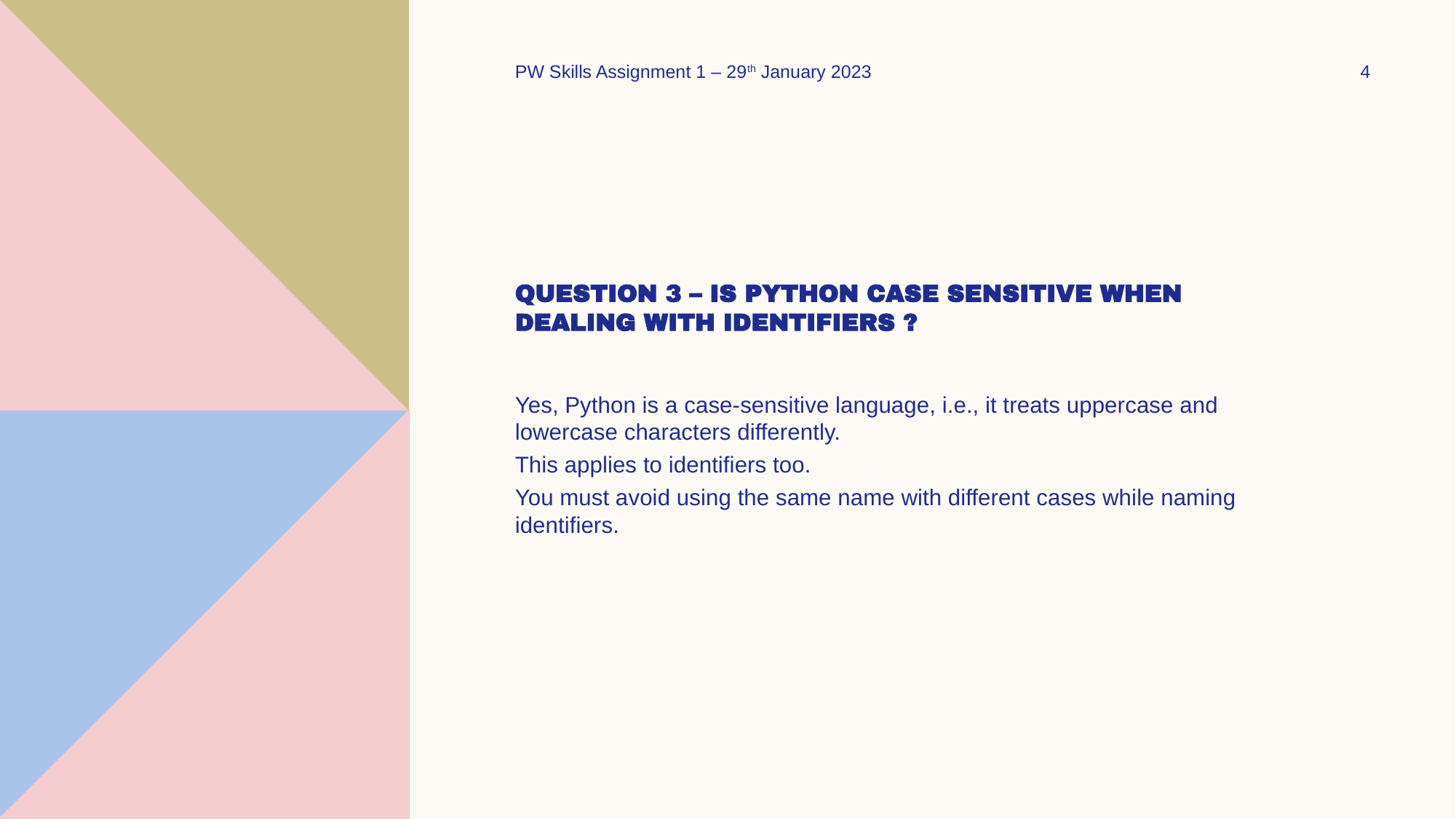

PW Skills Assignment 1 – 29th January 2023
4
# Question 3 – Is python case sensitive when  dealing with identifiers ?
Yes, Python is a case-sensitive language, i.e., it treats uppercase and lowercase characters differently.
This applies to identifiers too.
You must avoid using the same name with different cases while naming identifiers.